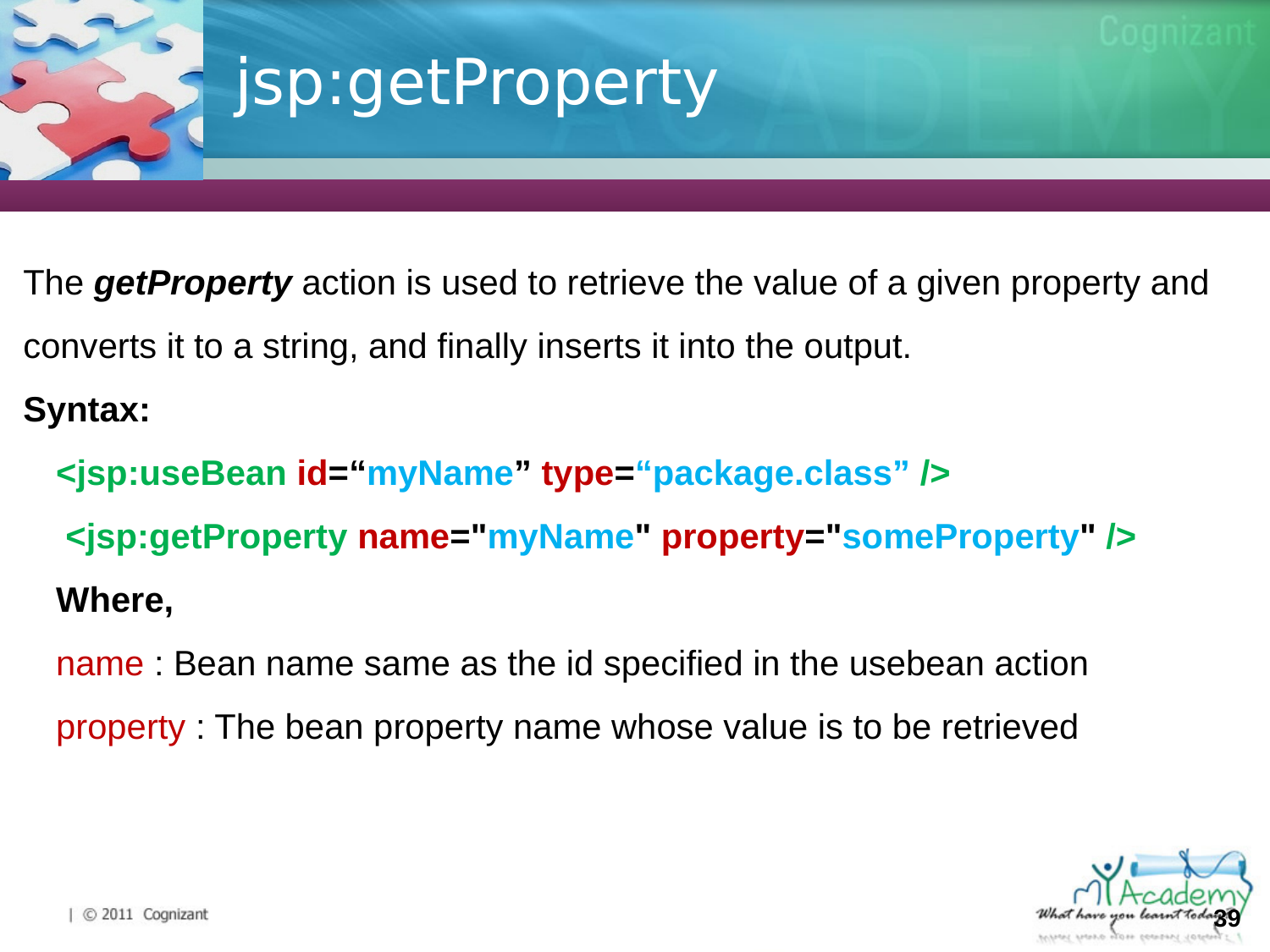

# jsp:getProperty
The getProperty action is used to retrieve the value of a given property and converts it to a string, and finally inserts it into the output.
Syntax:
<jsp:useBean id=“myName” type=“package.class” />
 <jsp:getProperty name="myName" property="someProperty" />
Where,
name : Bean name same as the id specified in the usebean action
property : The bean property name whose value is to be retrieved
39